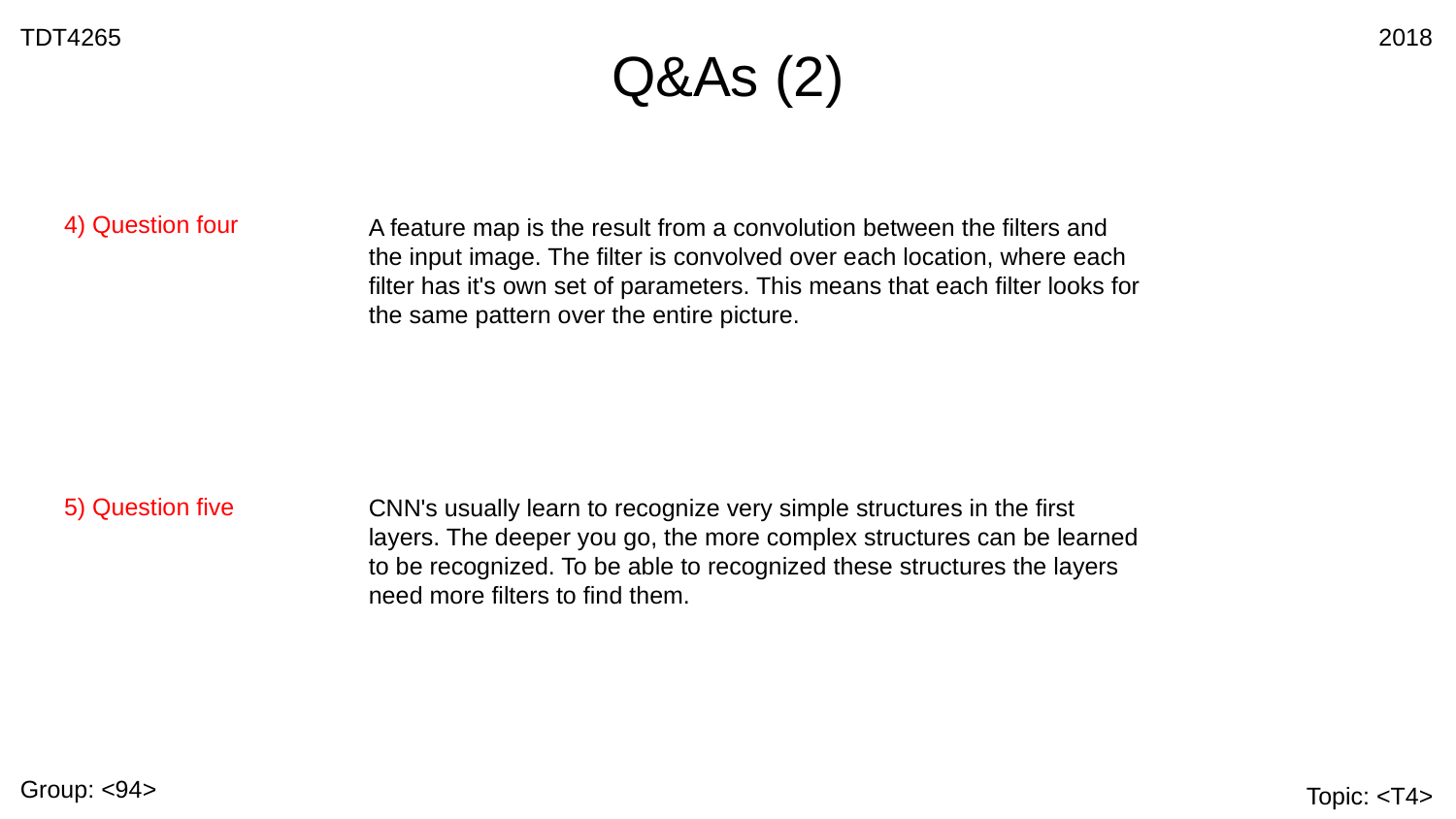

TDT4265
2018
# Q&As (2)
4) Question four
A feature map is the result from a convolution between the filters and the input image. The filter is convolved over each location, where each filter has it's own set of parameters. This means that each filter looks for the same pattern over the entire picture.
5) Question five
CNN's usually learn to recognize very simple structures in the first layers. The deeper you go, the more complex structures can be learned to be recognized. To be able to recognized these structures the layers need more filters to find them.
Group: <94>
Topic: <T4>